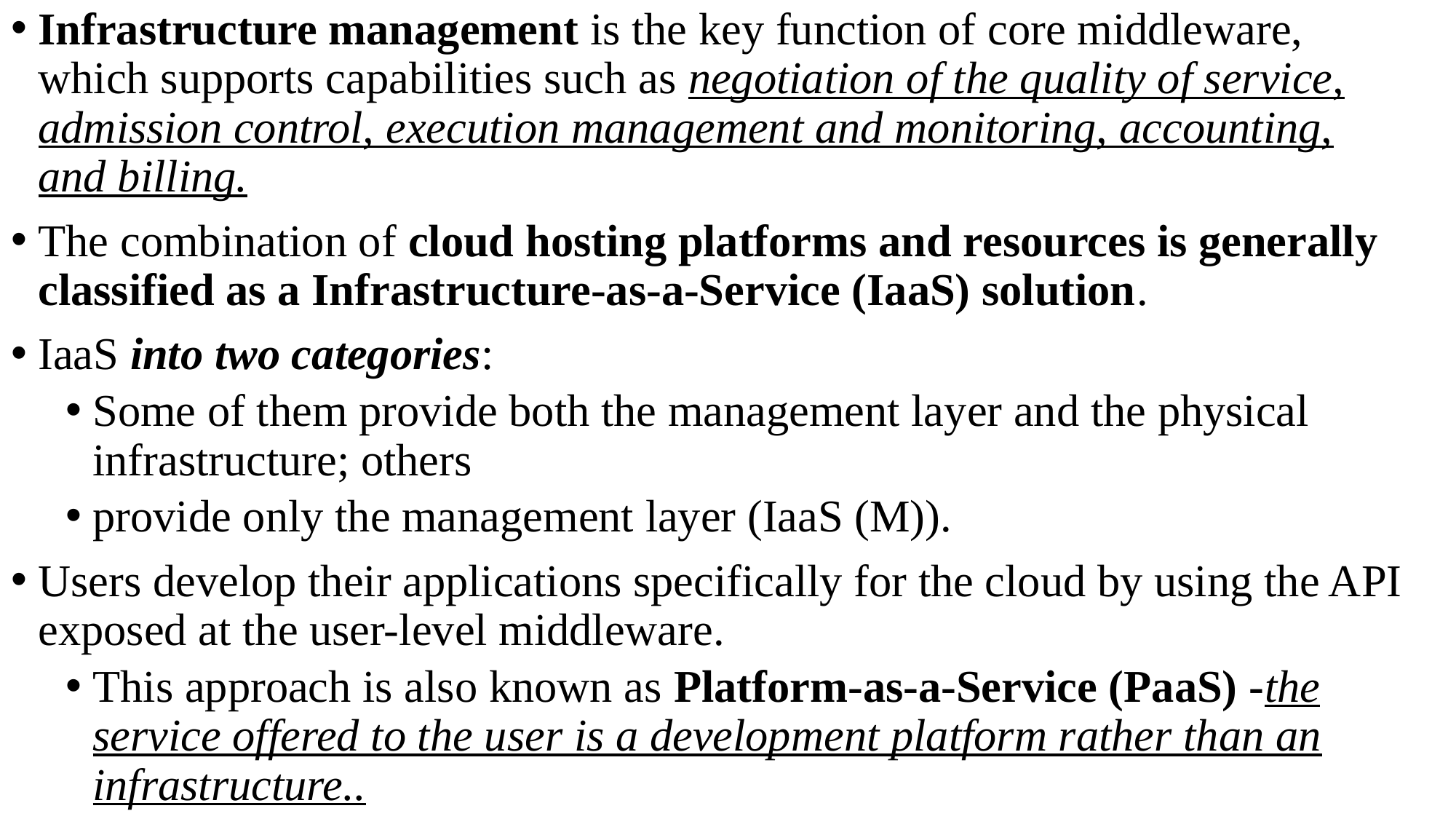

Infrastructure management is the key function of core middleware, which supports capabilities such as negotiation of the quality of service, admission control, execution management and monitoring, accounting, and billing.
The combination of cloud hosting platforms and resources is generally classified as a Infrastructure-as-a-Service (IaaS) solution.
IaaS into two categories:
Some of them provide both the management layer and the physical infrastructure; others
provide only the management layer (IaaS (M)).
Users develop their applications specifically for the cloud by using the API exposed at the user-level middleware.
This approach is also known as Platform-as-a-Service (PaaS) -the service offered to the user is a development platform rather than an infrastructure..